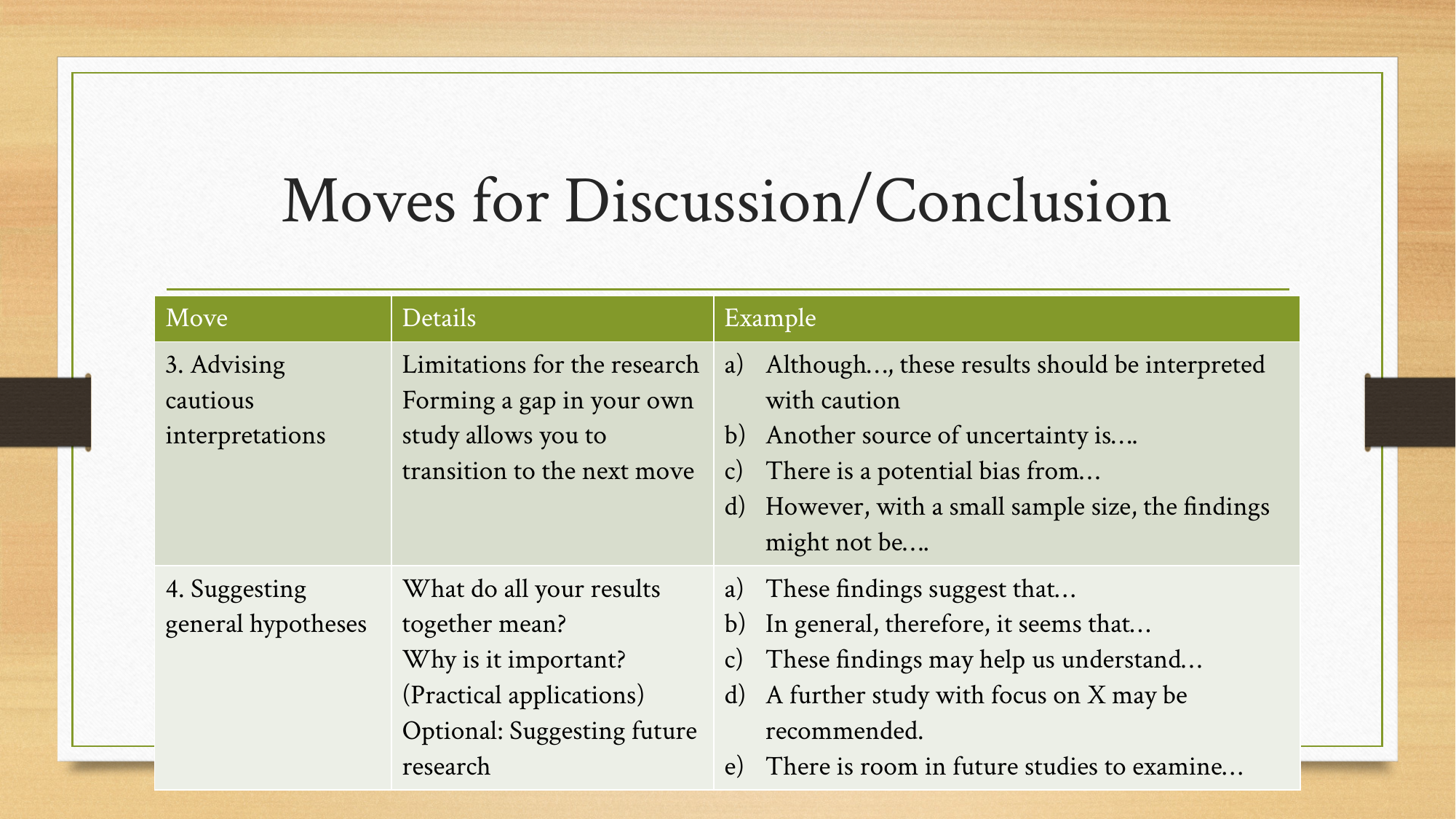

# Moves for Discussion/Conclusion
| Move | Details | Example |
| --- | --- | --- |
| 3. Advising cautious interpretations | Limitations for the research Forming a gap in your own study allows you to transition to the next move | Although…, these results should be interpreted with caution Another source of uncertainty is…. There is a potential bias from… However, with a small sample size, the findings might not be…. |
| 4. Suggesting general hypotheses | What do all your results together mean? Why is it important? (Practical applications) Optional: Suggesting future research | These findings suggest that… In general, therefore, it seems that… These findings may help us understand… A further study with focus on X may be recommended. There is room in future studies to examine… |